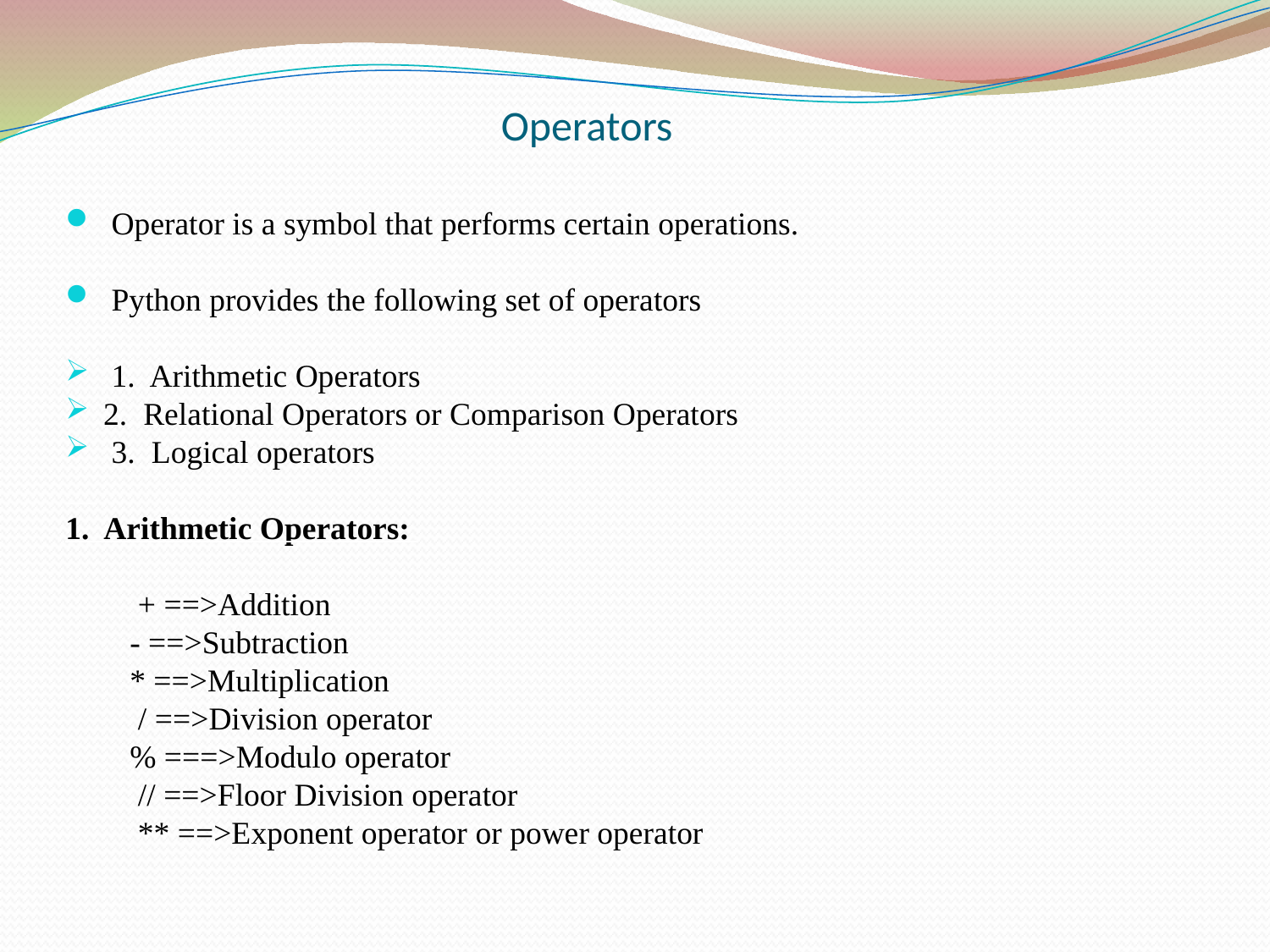

Operators

 Operator is a symbol that performs certain operations.

 Python provides the following set of operators

 1.  Arithmetic Operators
2.  Relational Operators or Comparison Operators
 3.  Logical operators

1.  Arithmetic Operators:

         + ==>Addition
        - ==>Subtraction
        * ==>Multiplication
         / ==>Division operator
        % ===>Modulo operator
         // ==>Floor Division operator
         ** ==>Exponent operator or power operator